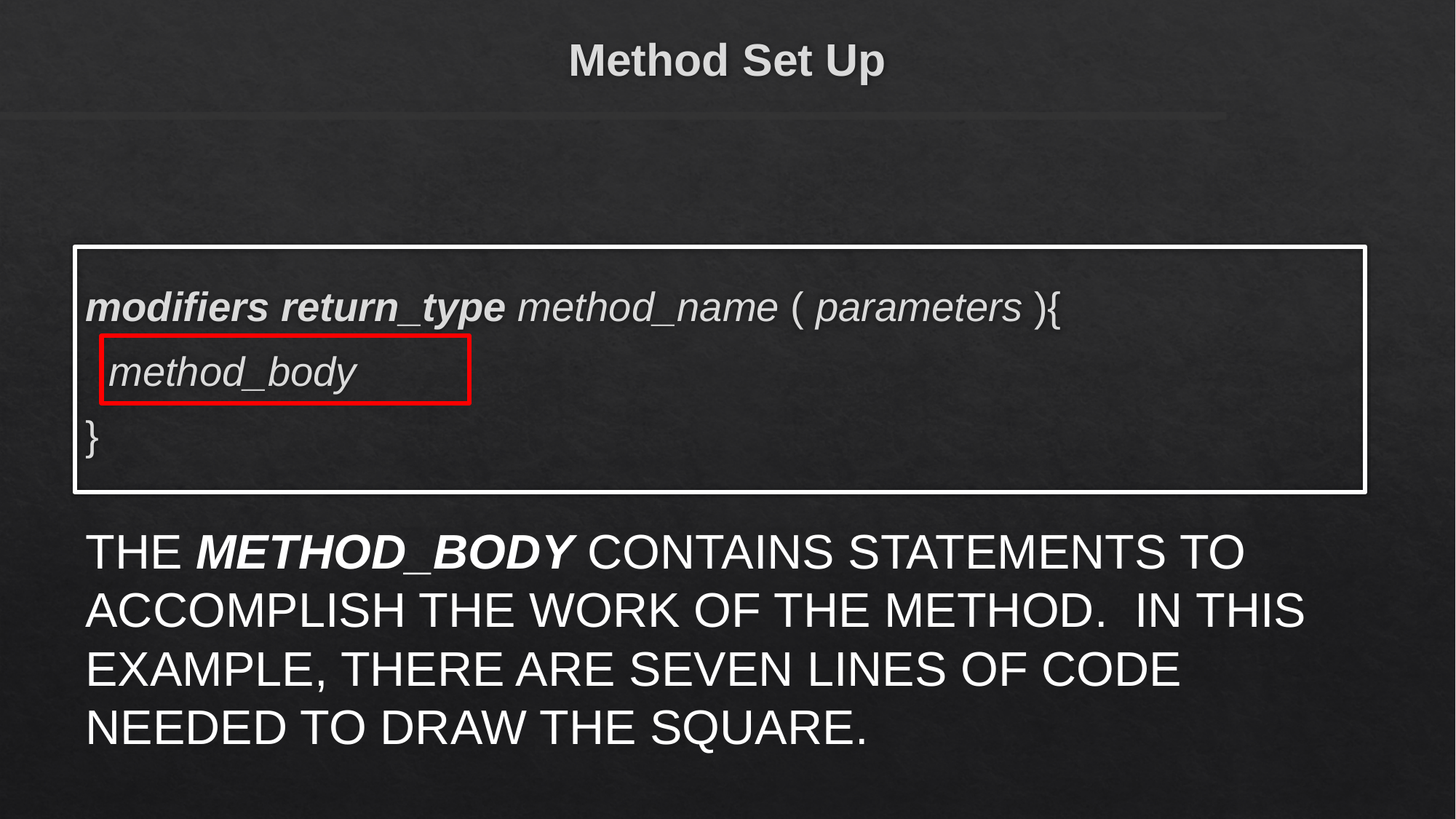

# Method Set Up
modifiers return_type method_name ( parameters ){
  method_body
}

The method_body contains statements to accomplish the work of the method.  In this example, there are seven lines of code needed to draw the square.